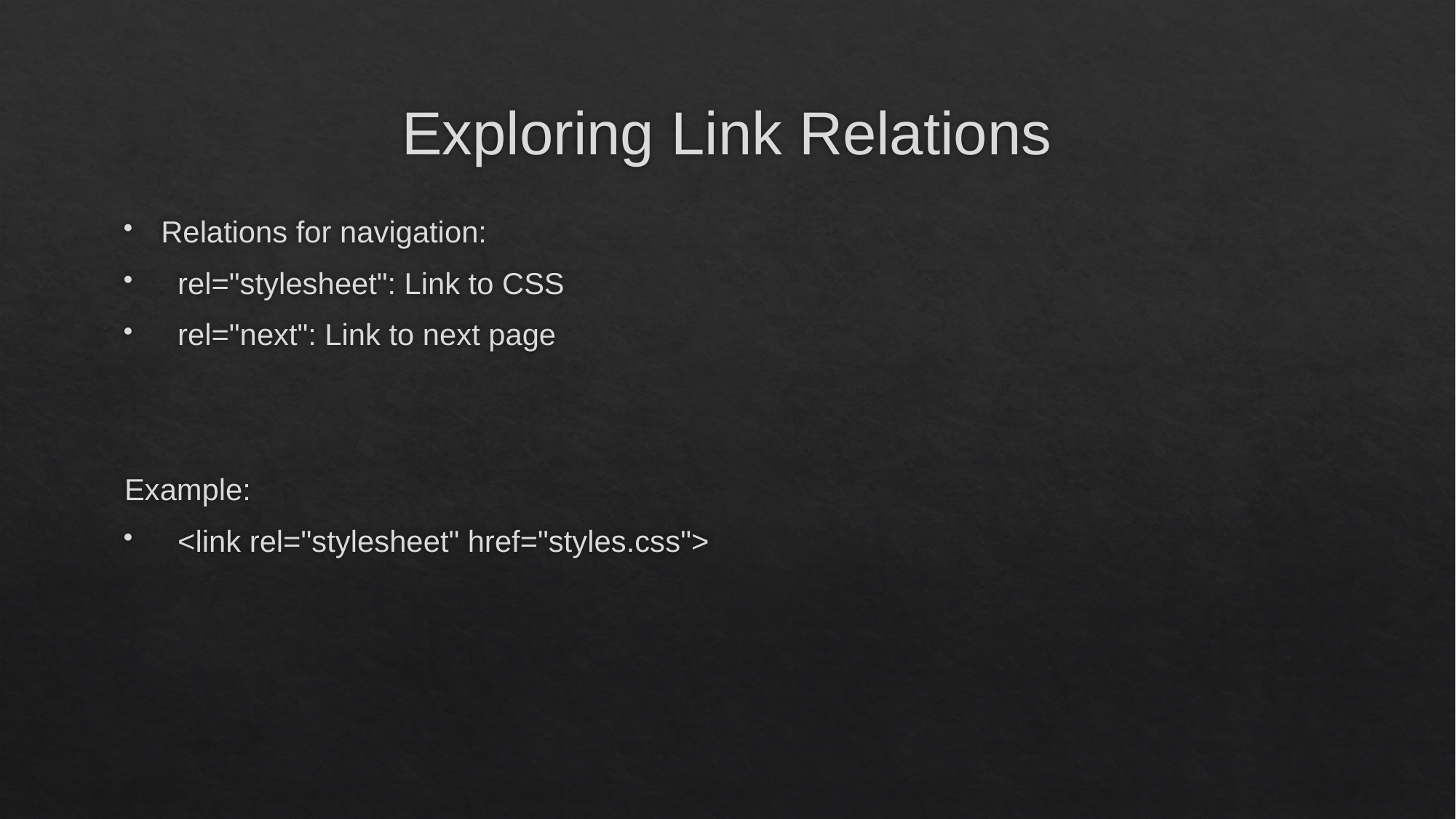

# Exploring Link Relations
Relations for navigation:
  rel="stylesheet": Link to CSS
  rel="next": Link to next page

Example:
  <link rel="stylesheet" href="styles.css">